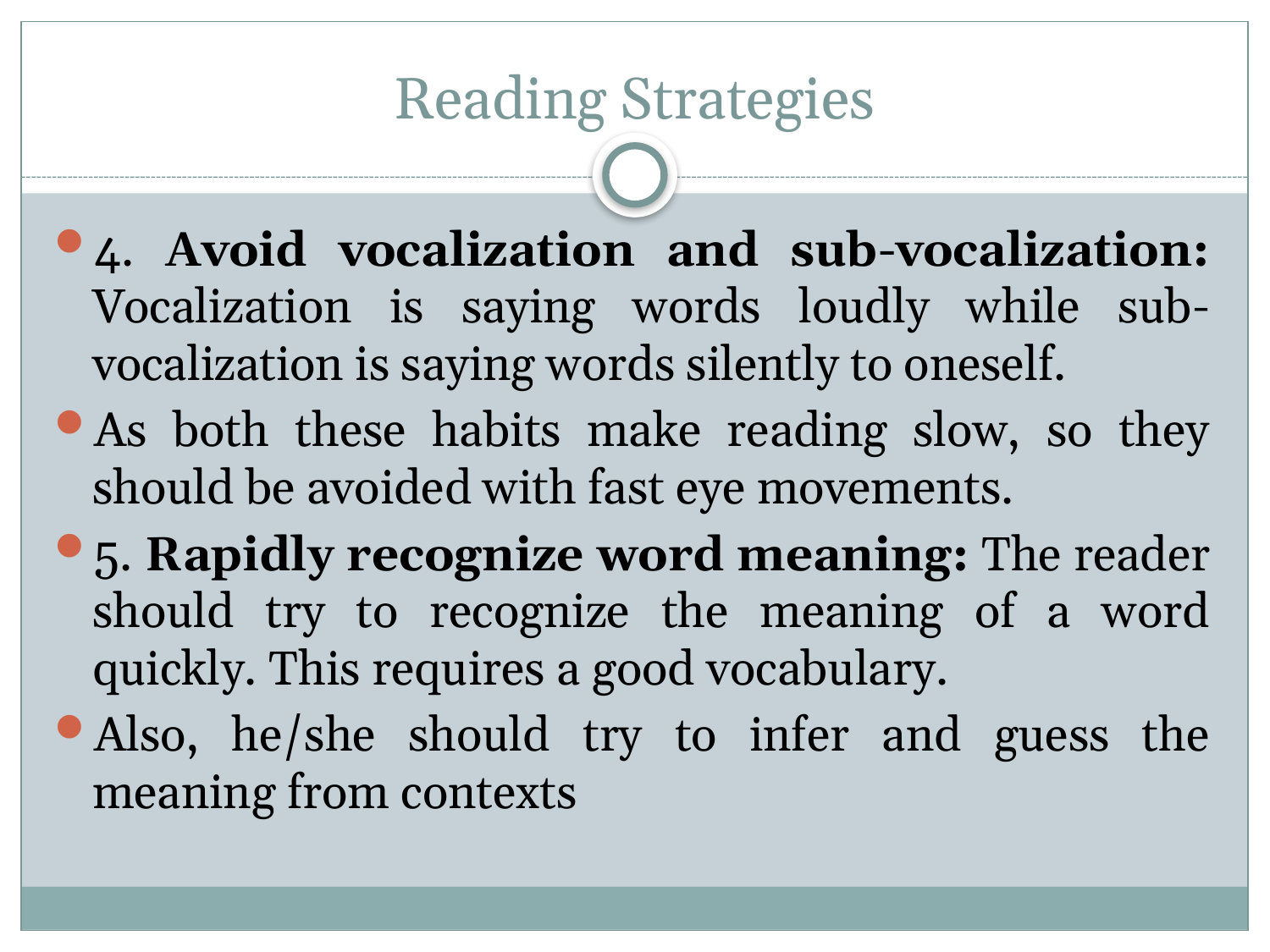

# Reading Strategies
4. Avoid vocalization and sub-vocalization: Vocalization is saying words loudly while sub-vocalization is saying words silently to oneself.
As both these habits make reading slow, so they should be avoided with fast eye movements.
5. Rapidly recognize word meaning: The reader should try to recognize the meaning of a word quickly. This requires a good vocabulary.
Also, he/she should try to infer and guess the meaning from contexts